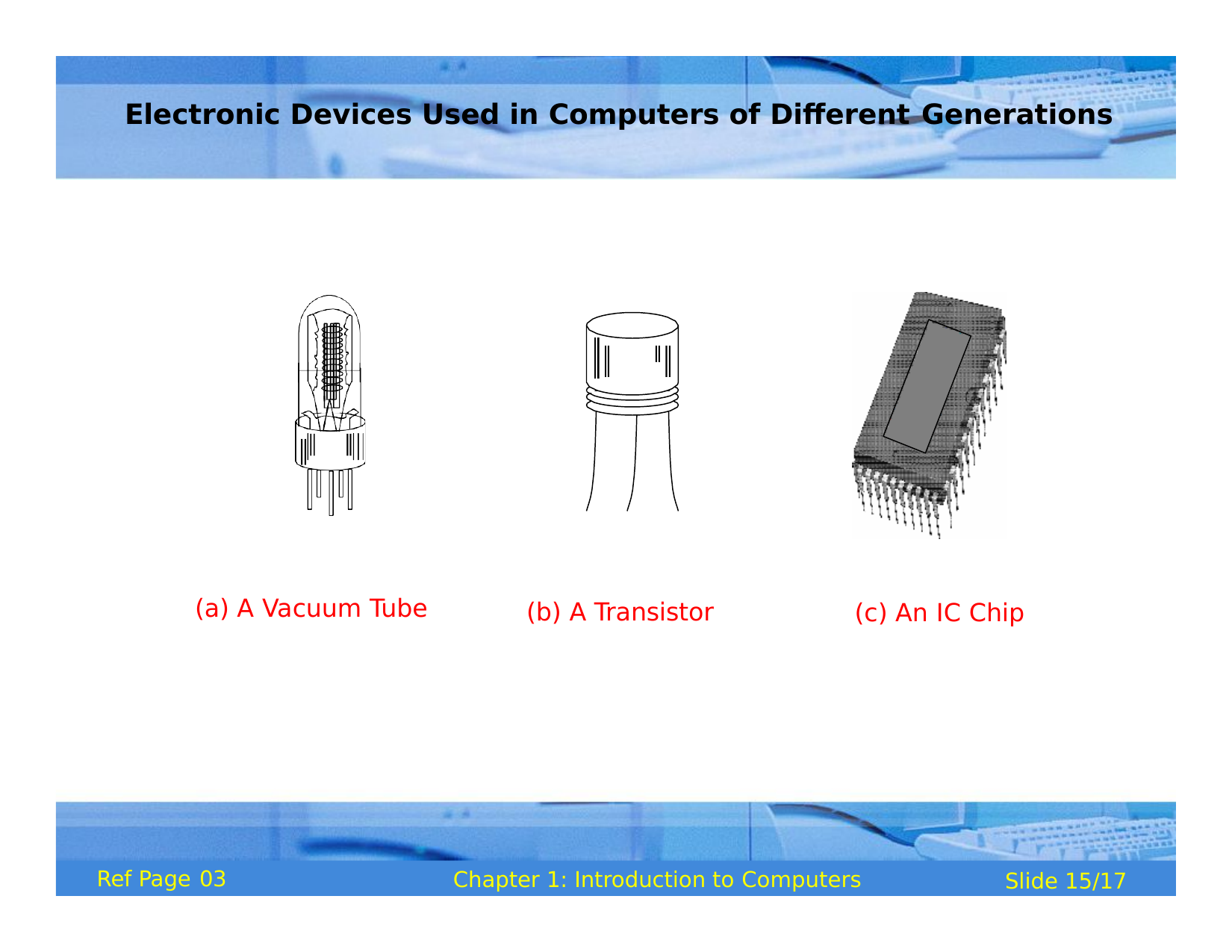

Electronic Devices Used in Computers of Different Generations

(a) A Vacuum Tube
(b) A Transistor
(c) An IC Chip

Ref Page 03
Chapter 1: Introduction to Computers
Slide 15/17